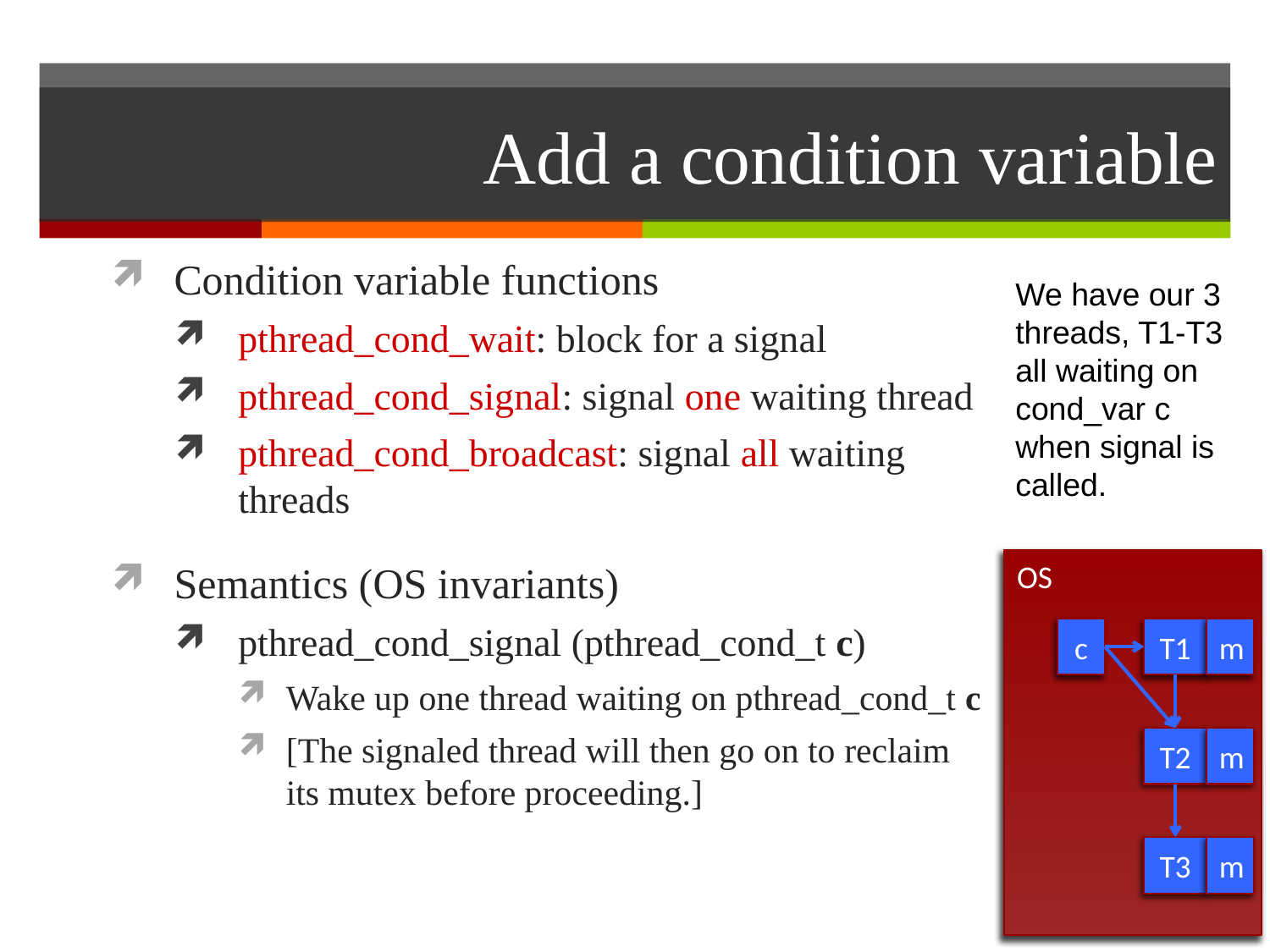

# Add a condition variable
Condition variable functions
pthread_cond_wait: block for a signal
pthread_cond_signal: signal one waiting thread
pthread_cond_broadcast: signal all waiting threads
Semantics (OS invariants)
pthread_cond_signal (pthread_cond_t c)
Wake up one thread waiting on pthread_cond_t c
[The signaled thread will then go on to reclaim its mutex before proceeding.]

We have our 3 threads, T1-T3 all waiting on cond_var c when signal is called.

OS
c
T1
m
T2
m
T3
m